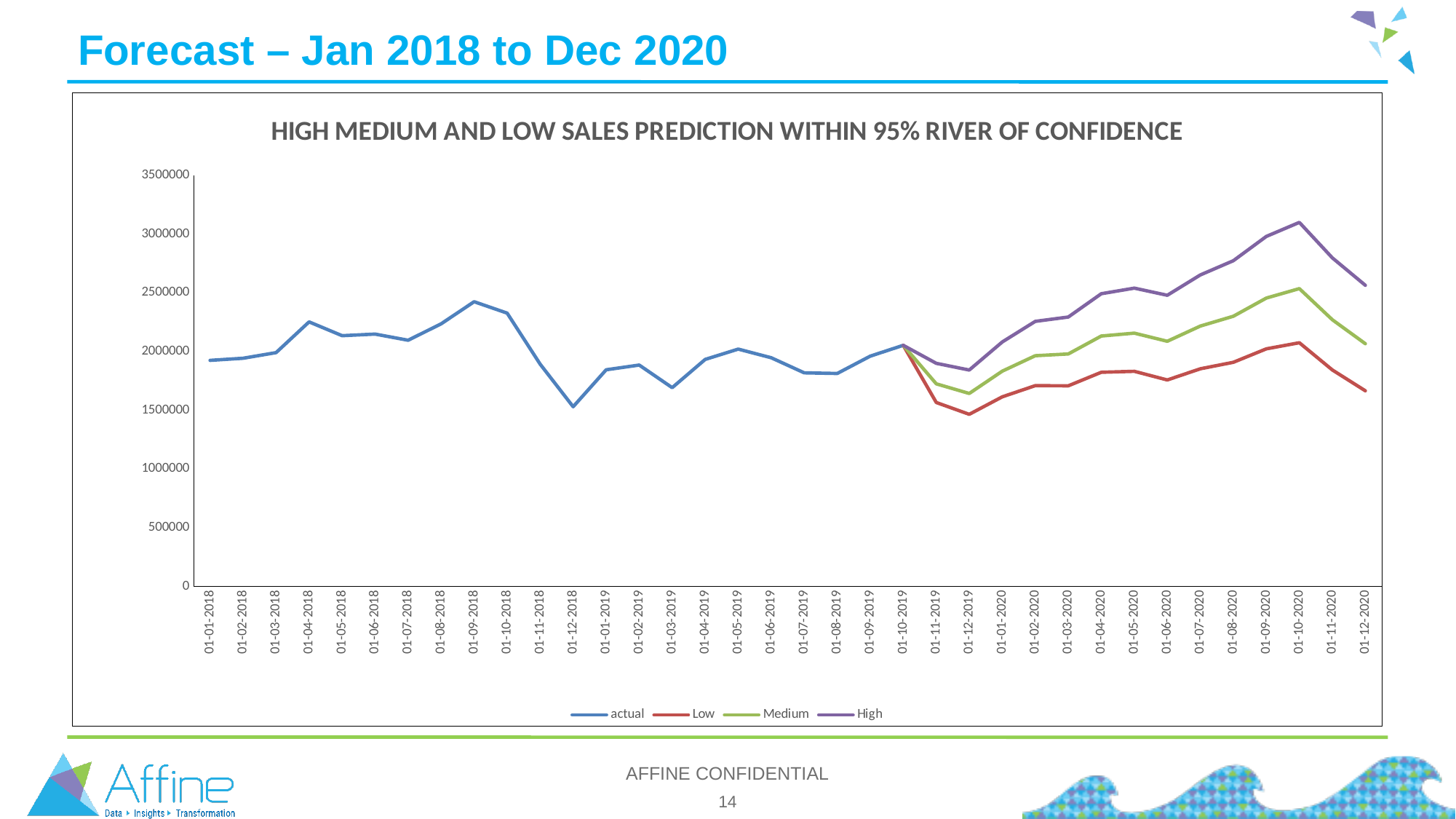

# Forecast – Jan 2018 to Dec 2020

### Chart: HIGH MEDIUM AND LOW SALES PREDICTION WITHIN 95% RIVER OF CONFIDENCE

| Category | actual | Low | Medium | High |
|---|---|---|---|---|
| 01-01-2018 | 1924484.000000001 | None | None | None |
| 01-02-2018 | 1942340.000000002 | None | None | None |
| 01-03-2018 | 1990321.000000002 | None | None | None |
| 01-04-2018 | 2252097.999999998 | None | None | None |
| 01-05-2018 | 2134666.0 | None | None | None |
| 01-06-2018 | 2148043.999999998 | None | None | None |
| 01-07-2018 | 2095710.0 | None | None | None |
| 01-08-2018 | 2235691.0 | None | None | None |
| 01-09-2018 | 2423661.0 | None | None | None |
| 01-10-2018 | 2326830.0 | None | None | None |
| 01-11-2018 | 1891866.0 | None | None | None |
| 01-12-2018 | 1529527.0 | None | None | None |
| 01-01-2019 | 1844318.0 | None | None | None |
| 01-02-2019 | 1884674.0 | None | None | None |
| 01-03-2019 | 1691966.0 | None | None | None |
| 01-04-2019 | 1932358.0 | None | None | None |
| 01-05-2019 | 2020193.0 | None | None | None |
| 01-06-2019 | 1946926.0 | None | None | None |
| 01-07-2019 | 1818399.0 | None | None | None |
| 01-08-2019 | 1812622.0 | None | None | None |
| 01-09-2019 | 1960192.0 | None | None | None |
| 01-10-2019 | 2052556.0 | 2052556.0 | 2052556.0 | 2052556.0 |
| 01-11-2019 | None | 1565755.077739294 | 1724462.822551534 | 1899257.468900534 |
| 01-12-2019 | None | 1464449.076762192 | 1642370.705095257 | 1841908.725272862 |
| 01-01-2020 | None | 1613845.707441779 | 1832641.490080332 | 2081100.328225778 |
| 01-02-2020 | None | 1709317.11903648 | 1963899.210223657 | 2256398.221867241 |
| 01-03-2020 | None | 1707866.47718665 | 1979149.791855612 | 2293524.670507326 |
| 01-04-2020 | None | 1823172.753835577 | 2131511.598858455 | 2491997.363272138 |
| 01-05-2020 | None | 1830997.246343528 | 2156326.577291155 | 2539460.022645099 |
| 01-06-2020 | None | 1757542.696410496 | 2087167.086128699 | 2478612.016223094 |
| 01-07-2020 | None | 1852603.799451331 | 2216550.657804432 | 2651995.434262912 |
| 01-08-2020 | None | 1908056.848279102 | 2300214.151126618 | 2772970.389064905 |
| 01-09-2020 | None | 2022396.59389711 | 2454916.82530452 | 2979938.079505596 |
| 01-10-2020 | None | 2074584.386930941 | 2535635.58703234 | 3099149.82026688 |
| 01-11-2020 | None | 1842535.80833272 | 2270089.446613007 | 2796855.330228924 |
| 01-12-2020 | None | 1665198.269259141 | 2066208.422108019 | 2563789.142436095 |
AFFINE CONFIDENTIAL
14